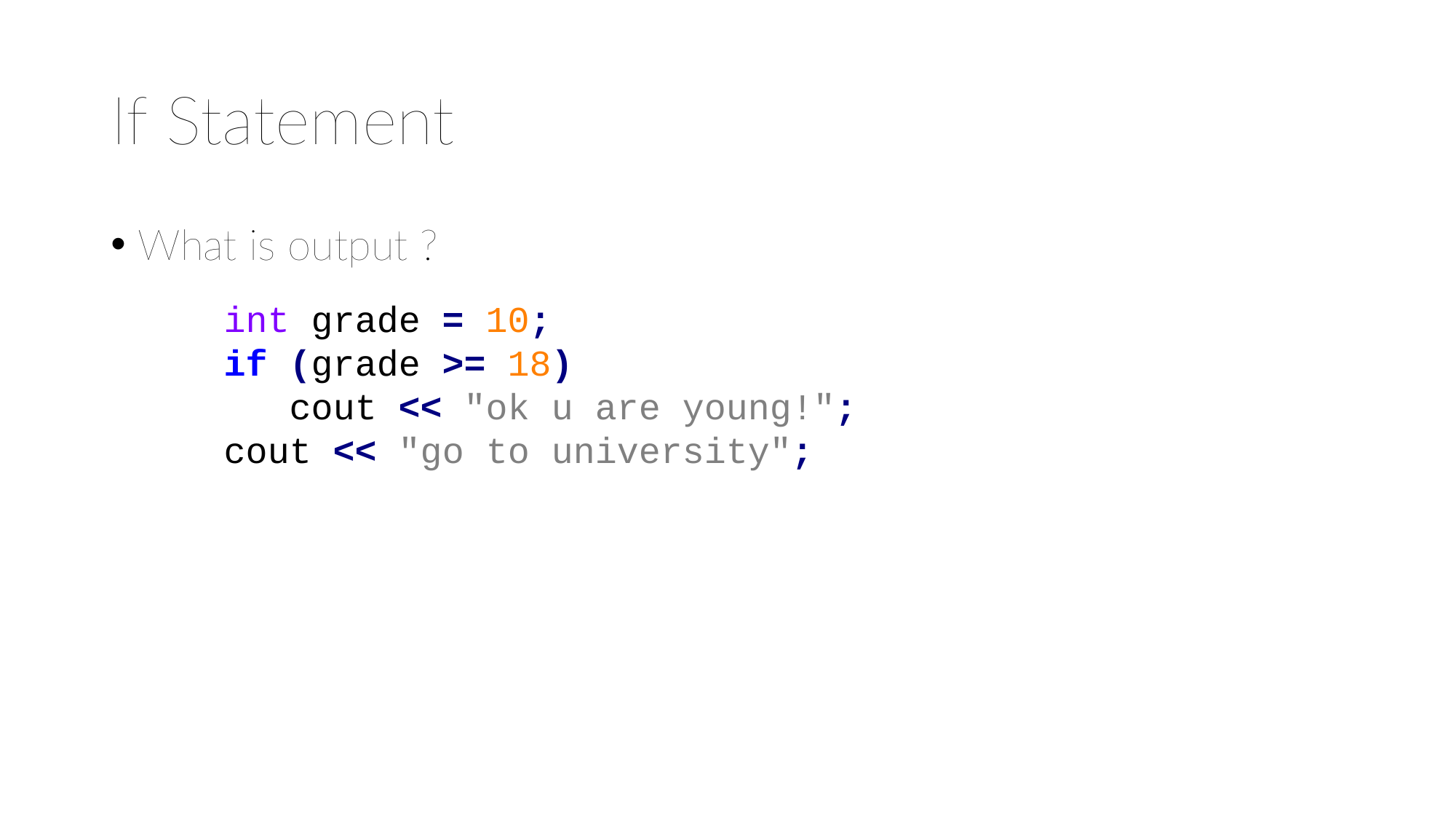

# If Statement
What is output ?

int grade = 10;
if (grade >= 18)
   cout << "ok u are young!";
cout << "go to university";